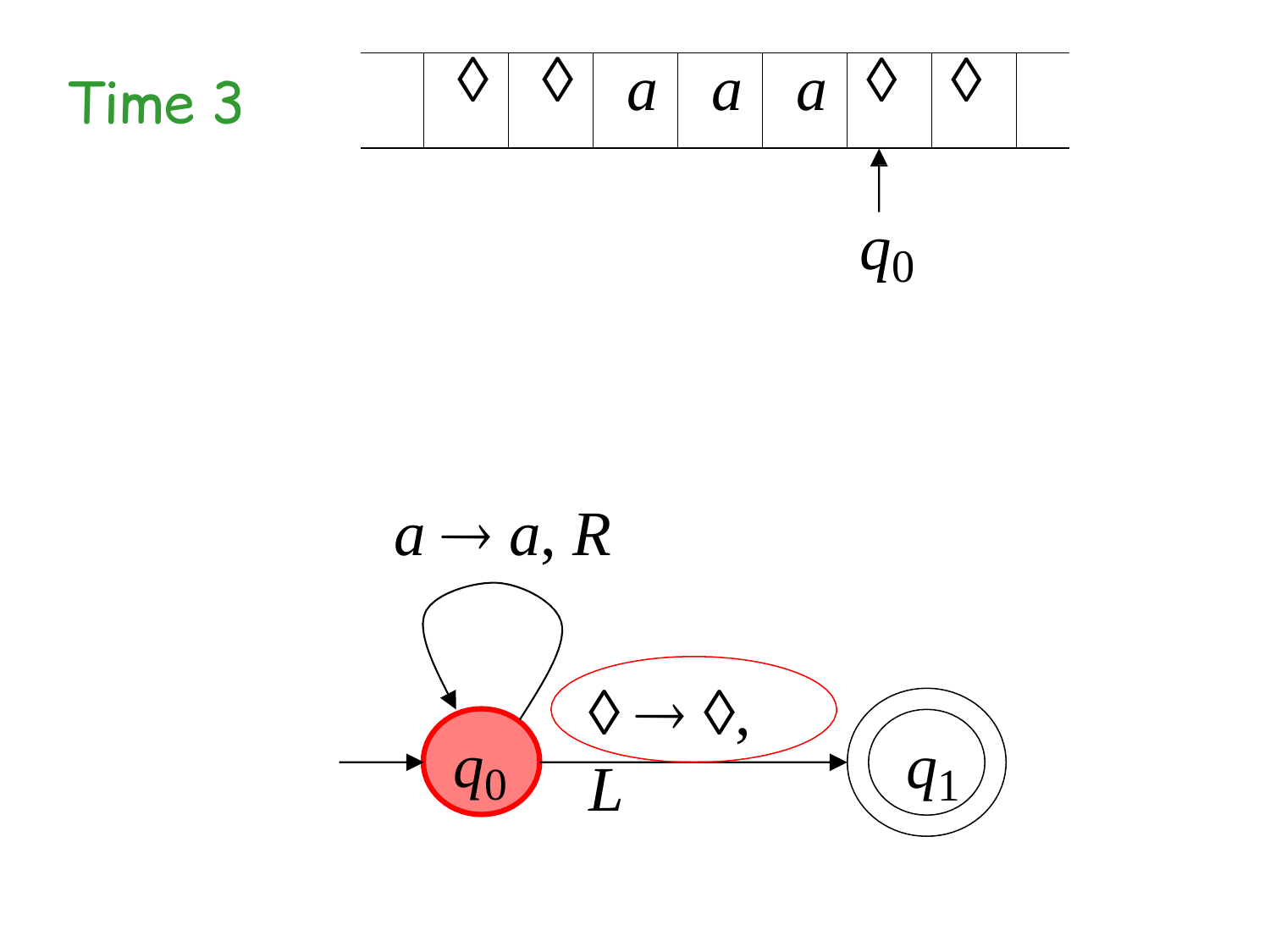

|  | ◊ | ◊ | a | a | a | ◊ | ◊ |  |
| --- | --- | --- | --- | --- | --- | --- | --- | --- |
Time 3

q0
a → a, R

◊ → ◊, L

q0
q1